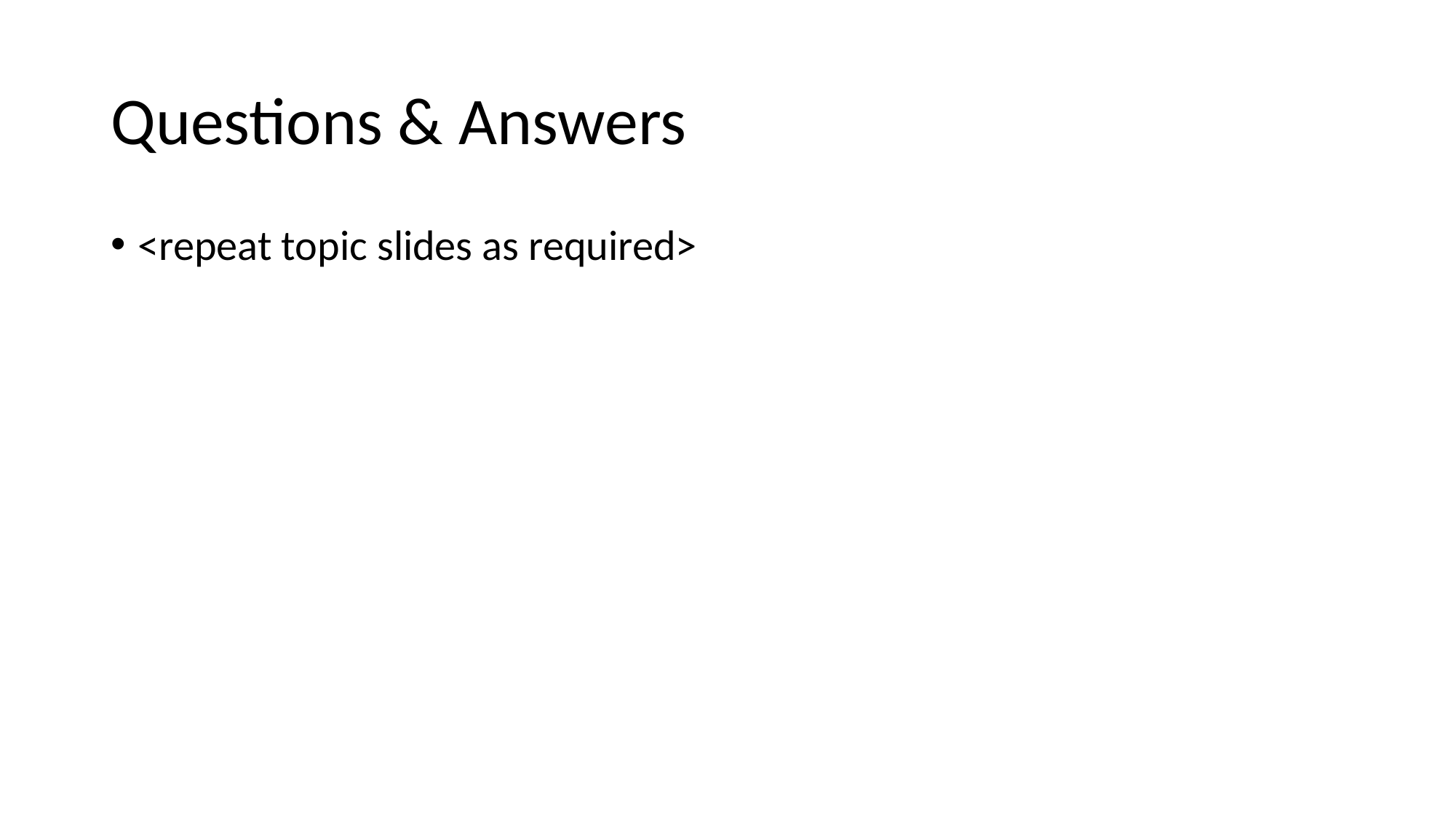

# Questions & Answers
<repeat topic slides as required>